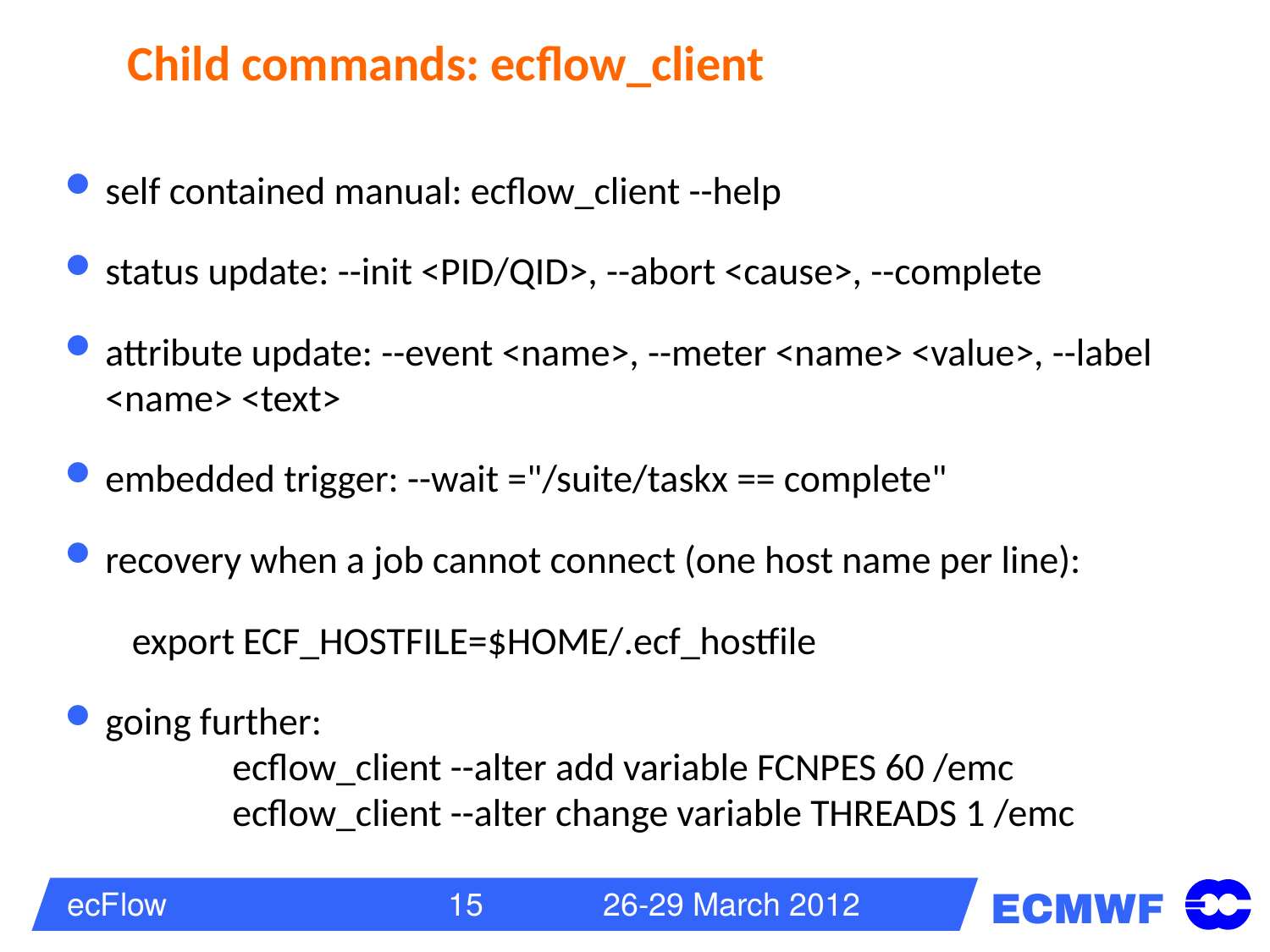

# Child commands: ecflow_client
self contained manual: ecflow_client --help
status update: --init <PID/QID>, --abort <cause>, --complete
attribute update: --event <name>, --meter <name> <value>, --label <name> <text>
embedded trigger: --wait ="/suite/taskx == complete"
recovery when a job cannot connect (one host name per line):
export ECF_HOSTFILE=$HOME/.ecf_hostfile
going further:
	ecflow_client --alter add variable FCNPES 60 /emc
	ecflow_client --alter change variable THREADS 1 /emc